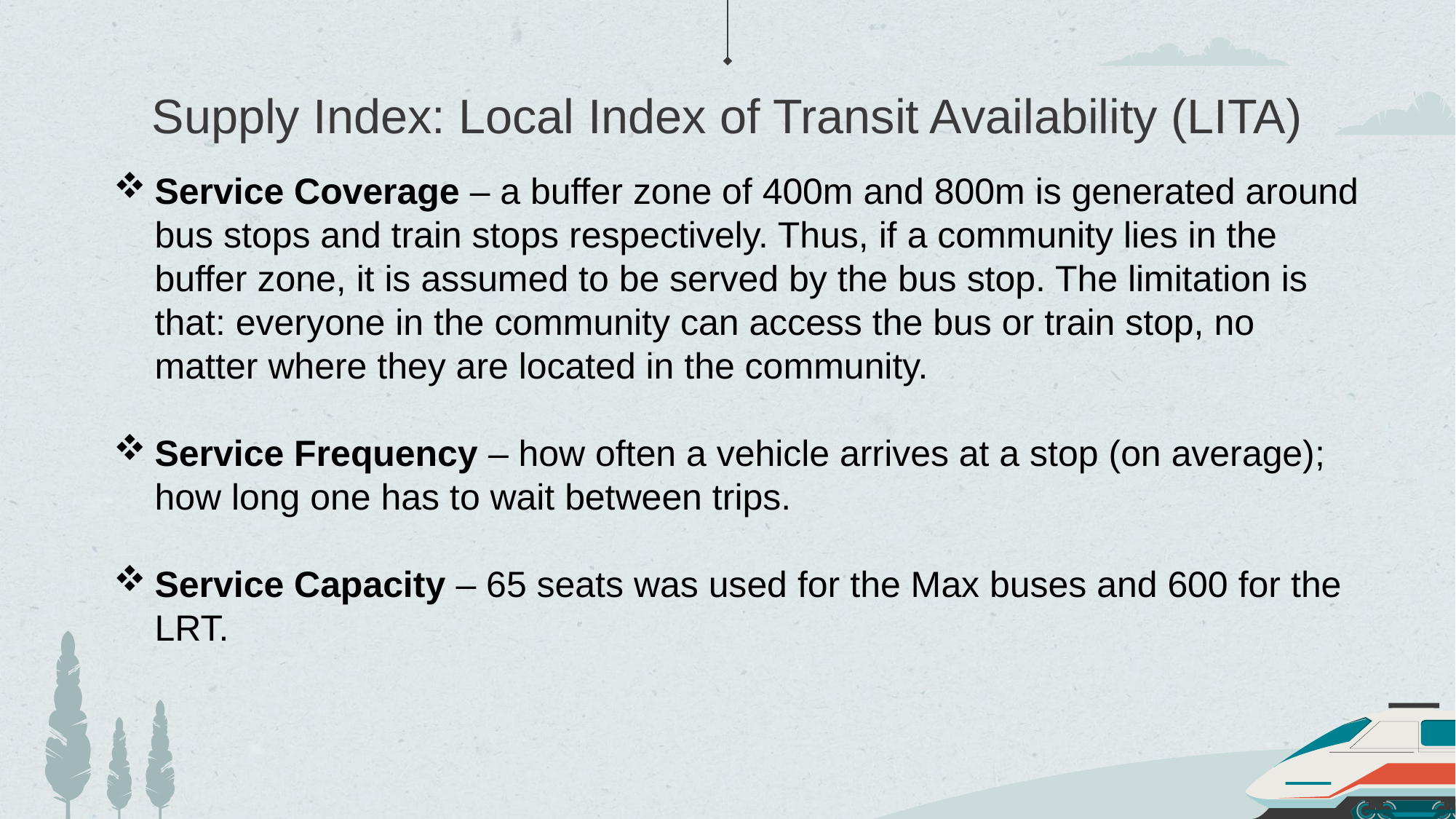

# Supply Index: Local Index of Transit Availability (LITA)
Service Coverage – a buffer zone of 400m and 800m is generated around bus stops and train stops respectively. Thus, if a community lies in the buffer zone, it is assumed to be served by the bus stop. The limitation is that: everyone in the community can access the bus or train stop, no matter where they are located in the community.

Service Frequency – how often a vehicle arrives at a stop (on average); how long one has to wait between trips.

Service Capacity – 65 seats was used for the Max buses and 600 for the LRT.